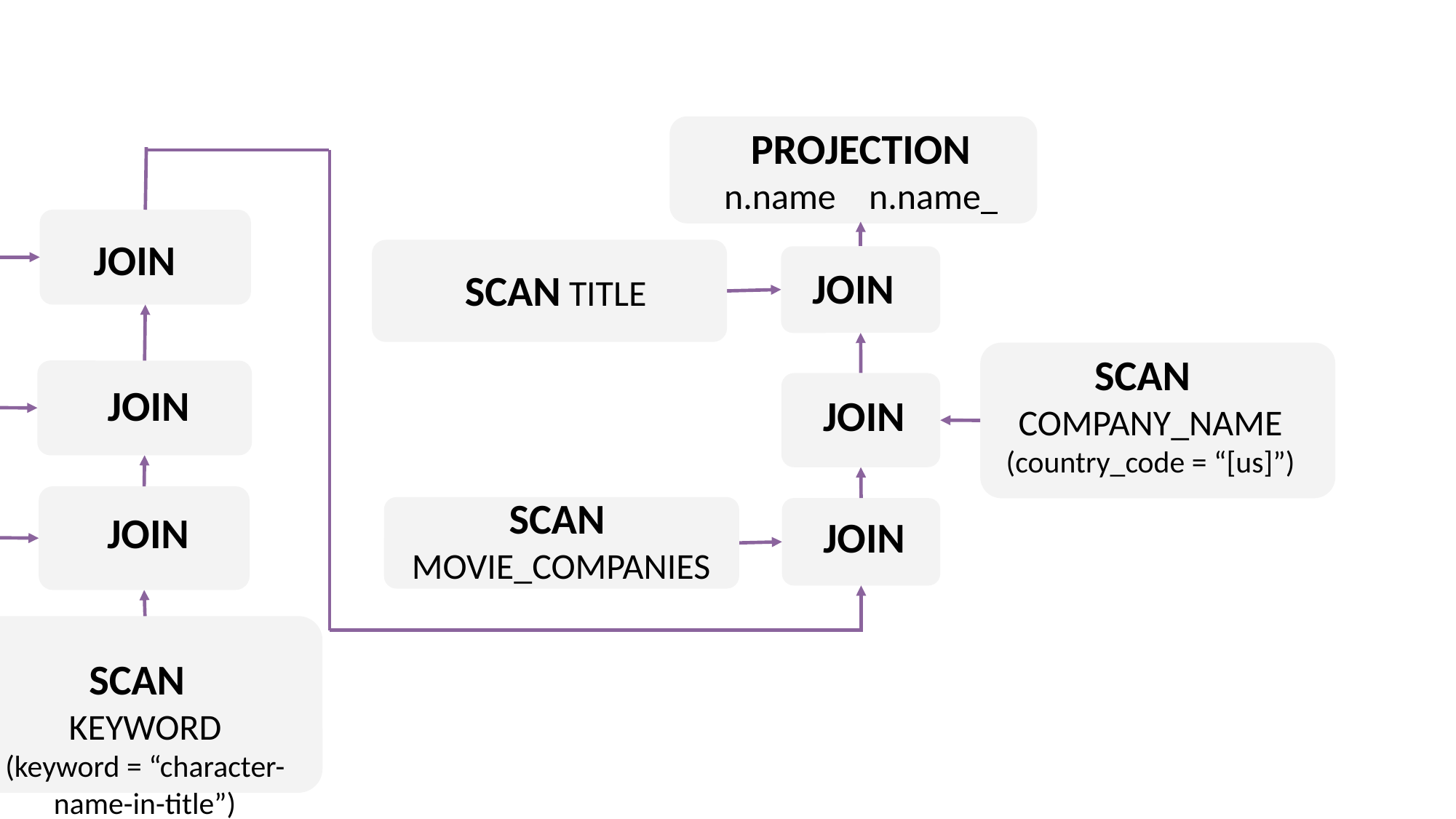

SCAN  NAME

PROJECTION
n.name    n.name

SELECTION
(name STARTS WITH “B”)

JOIN

SCAN TITLE

JOIN

SCAN
COMPANY_NAME
(country_code = “[us]”)
SCAN
CAST_INFO

JOIN

JOIN
SCAN
MOVIE_KEYWORD

SCAN  MOVIE_COMPANIES

JOIN

JOIN

SCAN
KEYWORD
(keyword = “character-name-in-title”)